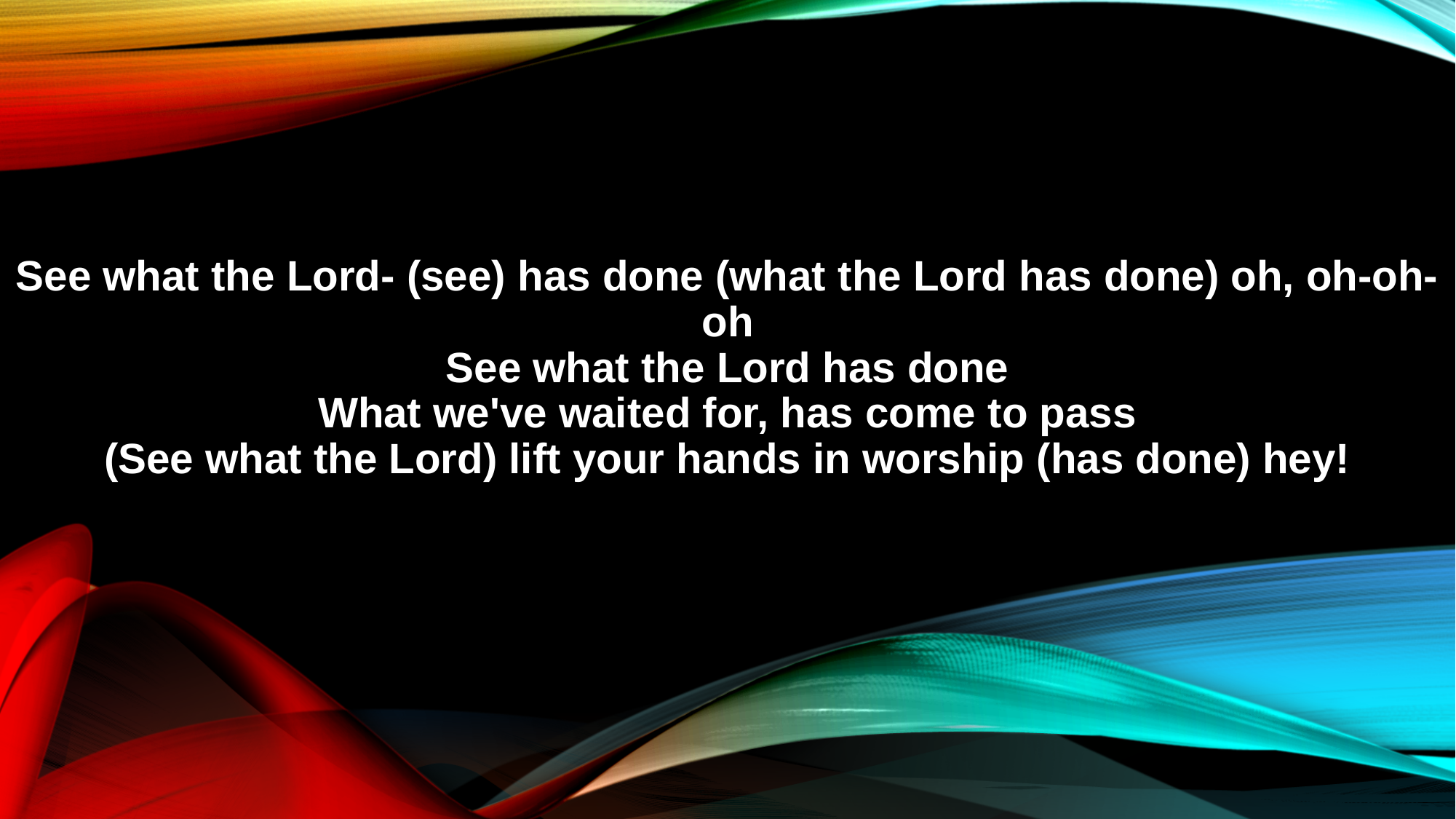

See what the Lord- (see) has done (what the Lord has done) oh, oh-oh-oh
See what the Lord has done
What we've waited for, has come to pass
(See what the Lord) lift your hands in worship (has done) hey!